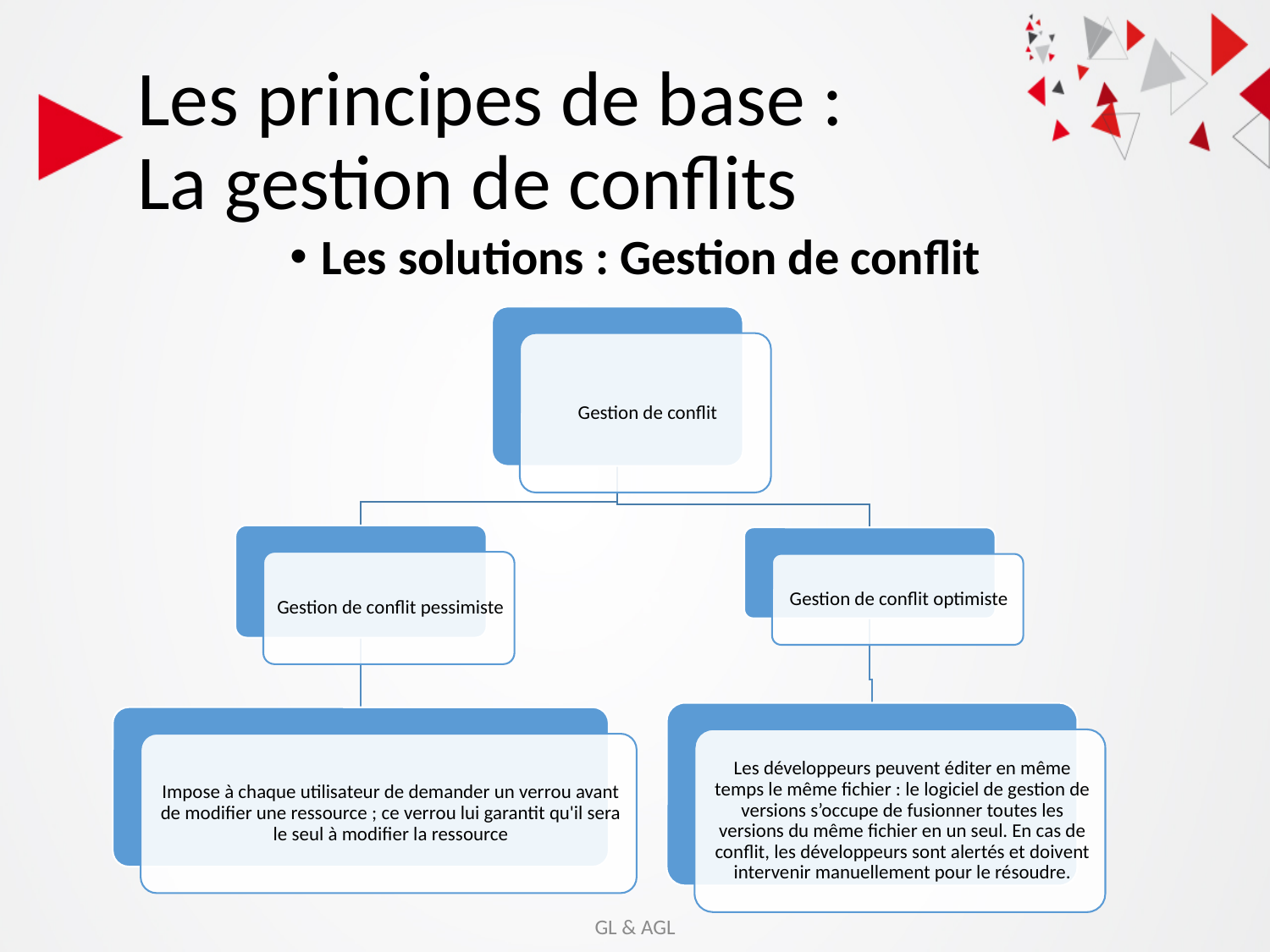

# Les principes de base : La gestion de conflits
Les solutions : Gestion de conflit
Gestion de conflit
Gestion de conflit pessimiste
Impose à chaque utilisateur de demander un verrou avant de modifier une ressource ; ce verrou lui garantit qu'il sera le seul à modifier la ressource
Gestion de conflit optimiste
Les développeurs peuvent éditer en même temps le même fichier : le logiciel de gestion de versions s’occupe de fusionner toutes les versions du même fichier en un seul. En cas de conflit, les développeurs sont alertés et doivent intervenir manuellement pour le résoudre.
GL & AGL